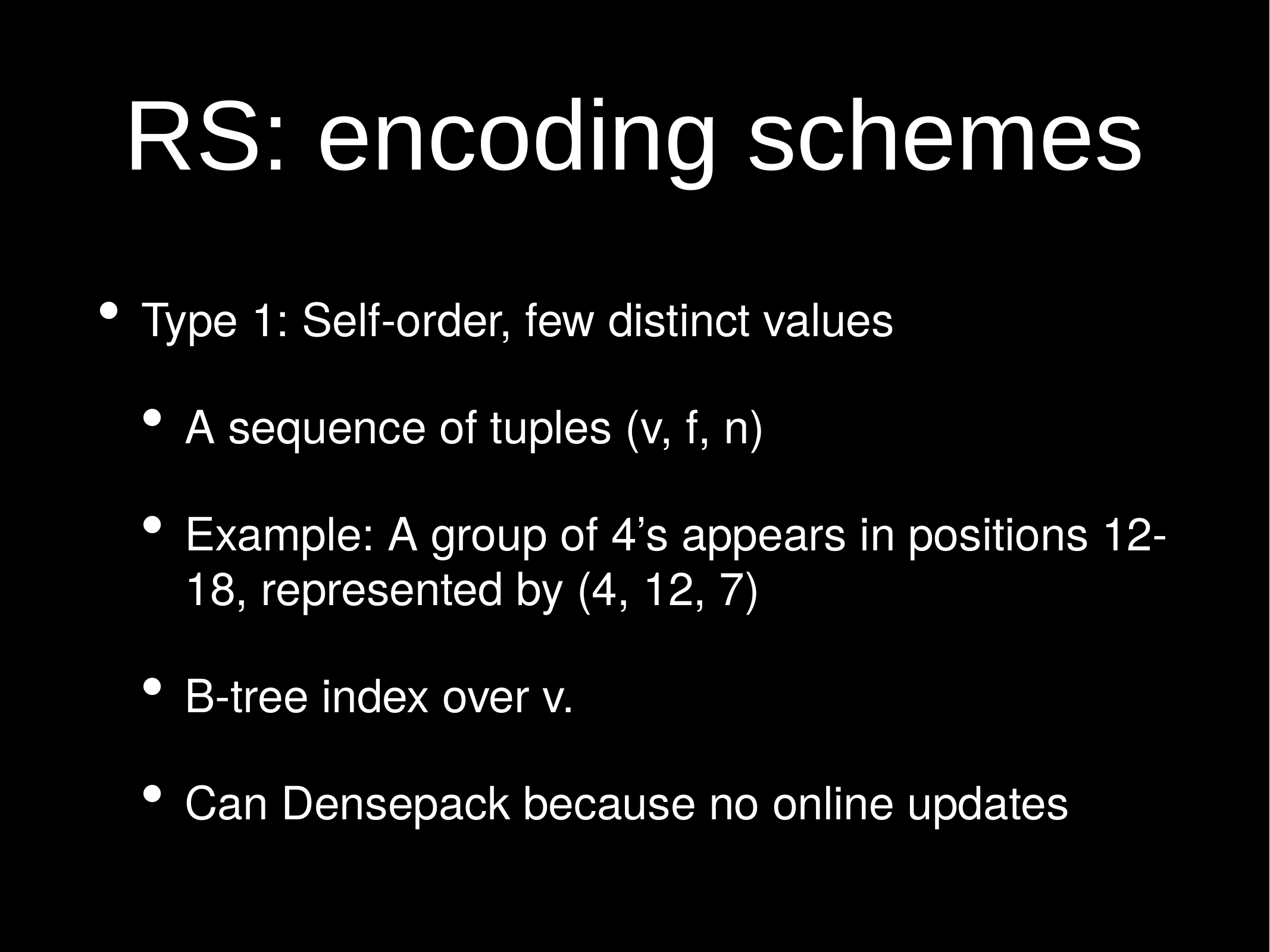

# RS: encoding schemes
Type 1: Self-order, few distinct values
A sequence of tuples (v, f, n)
Example: A group of 4’s appears in positions 12-18, represented by (4, 12, 7)
B-tree index over v.
Can Densepack because no online updates